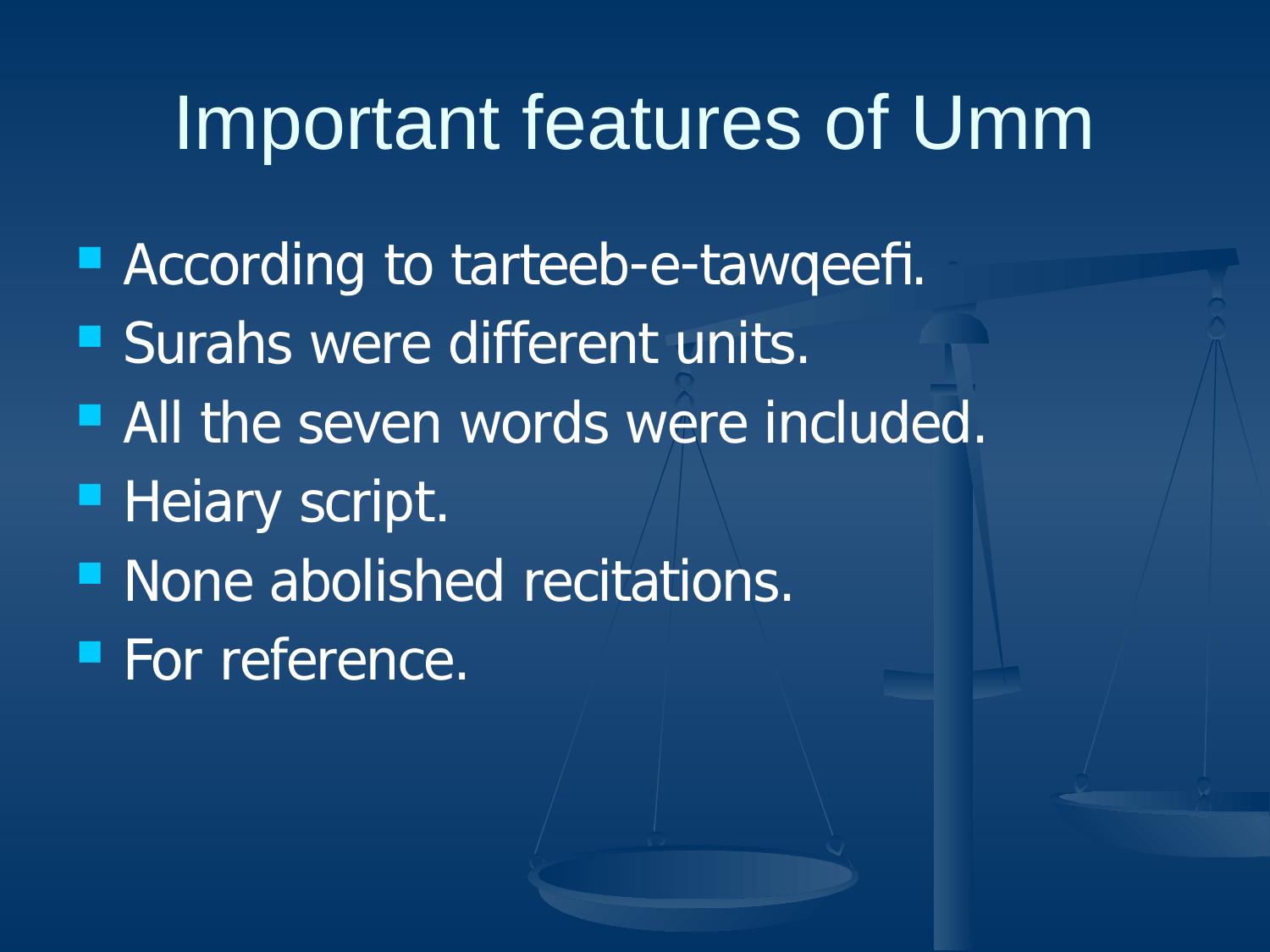

Important features of Umm
According to tarteeb-e-tawqeefi.
Surahs were different units.
All the seven words were included.
Heiary script.
None abolished recitations.
For reference.